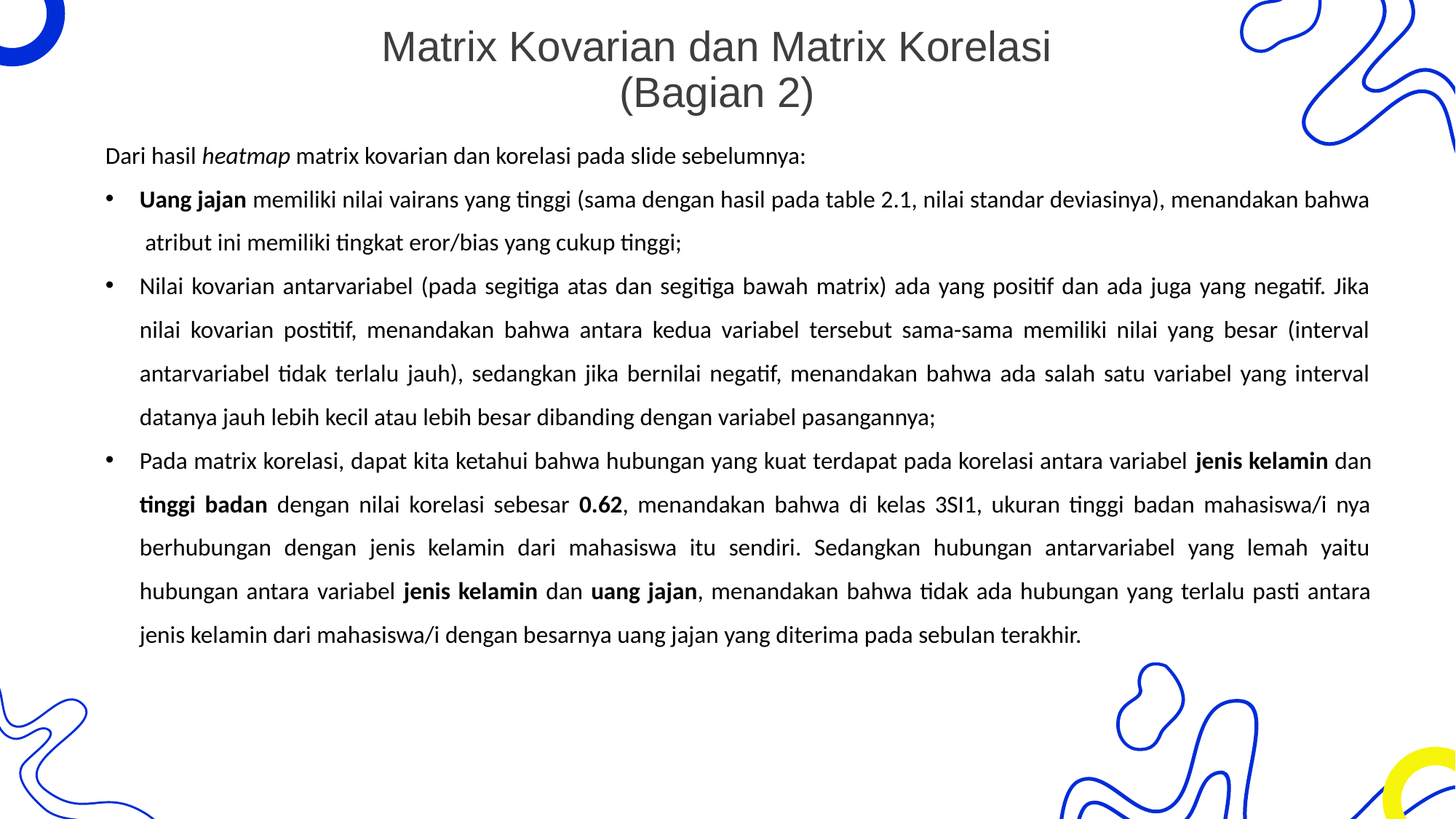

Matrix Kovarian dan Matrix Korelasi (Bagian 2)
Dari hasil heatmap matrix kovarian dan korelasi pada slide sebelumnya:
Uang jajan memiliki nilai vairans yang tinggi (sama dengan hasil pada table 2.1, nilai standar deviasinya), menandakan bahwa  atribut ini memiliki tingkat eror/bias yang cukup tinggi;
Nilai kovarian antarvariabel (pada segitiga atas dan segitiga bawah matrix) ada yang positif dan ada juga yang negatif. Jika nilai kovarian postitif, menandakan bahwa antara kedua variabel tersebut sama-sama memiliki nilai yang besar (interval antarvariabel tidak terlalu jauh), sedangkan jika bernilai negatif, menandakan bahwa ada salah satu variabel yang interval datanya jauh lebih kecil atau lebih besar dibanding dengan variabel pasangannya;
Pada matrix korelasi, dapat kita ketahui bahwa hubungan yang kuat terdapat pada korelasi antara variabel jenis kelamin dan tinggi badan dengan nilai korelasi sebesar 0.62, menandakan bahwa di kelas 3SI1, ukuran tinggi badan mahasiswa/i nya berhubungan dengan jenis kelamin dari mahasiswa itu sendiri. Sedangkan hubungan antarvariabel yang lemah yaitu hubungan antara variabel jenis kelamin dan uang jajan, menandakan bahwa tidak ada hubungan yang terlalu pasti antara jenis kelamin dari mahasiswa/i dengan besarnya uang jajan yang diterima pada sebulan terakhir.